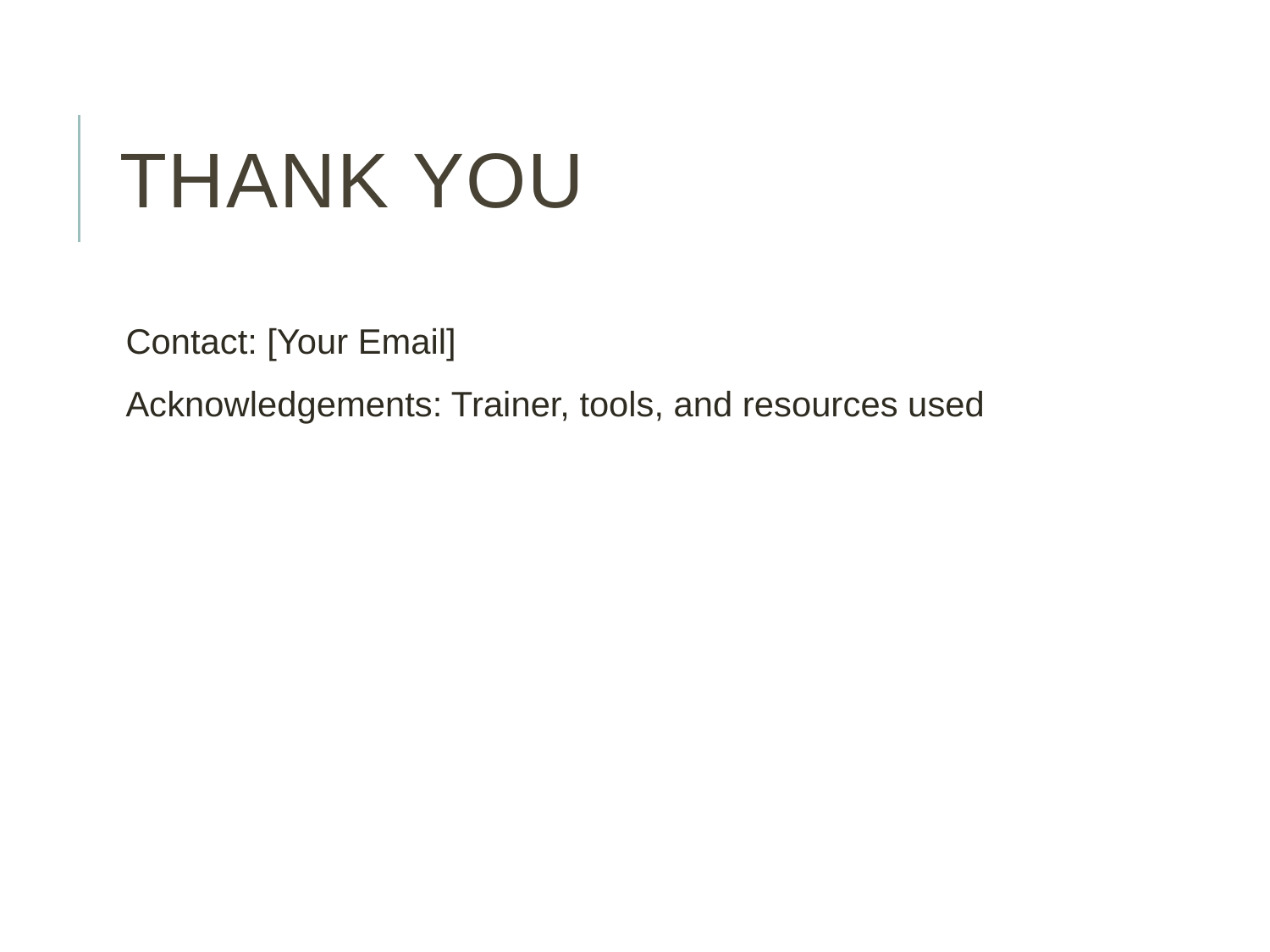

# Thank You
Contact: [Your Email]
Acknowledgements: Trainer, tools, and resources used